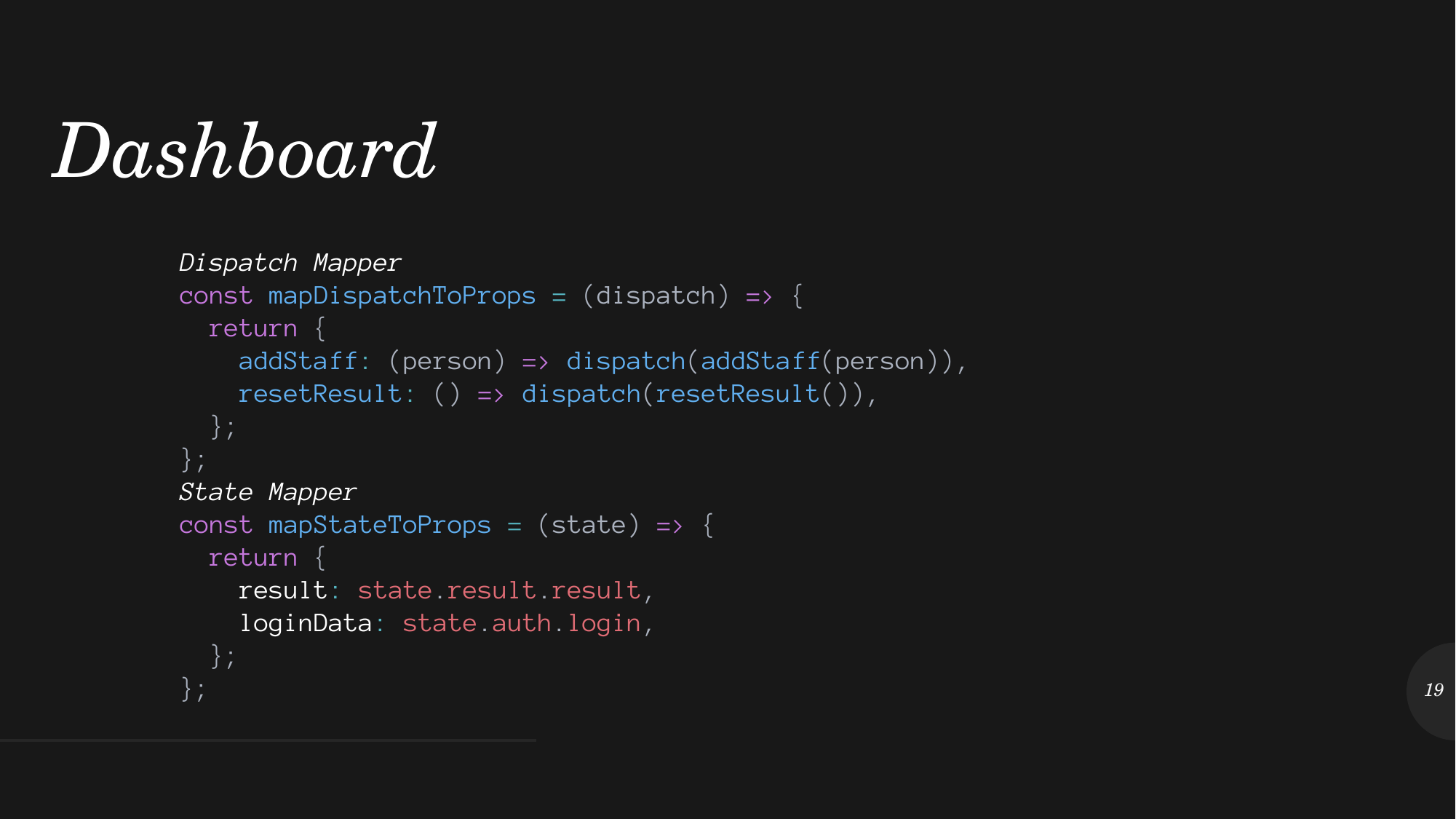

Dashboard
Dispatch Mapper
const mapDispatchToProps = (dispatch) => {
  return {
    addStaff: (person) => dispatch(addStaff(person)),
    resetResult: () => dispatch(resetResult()),
  };
};
State Mapper
const mapStateToProps = (state) => {
  return {
    result: state.result.result,
    loginData: state.auth.login,
  };
};
19